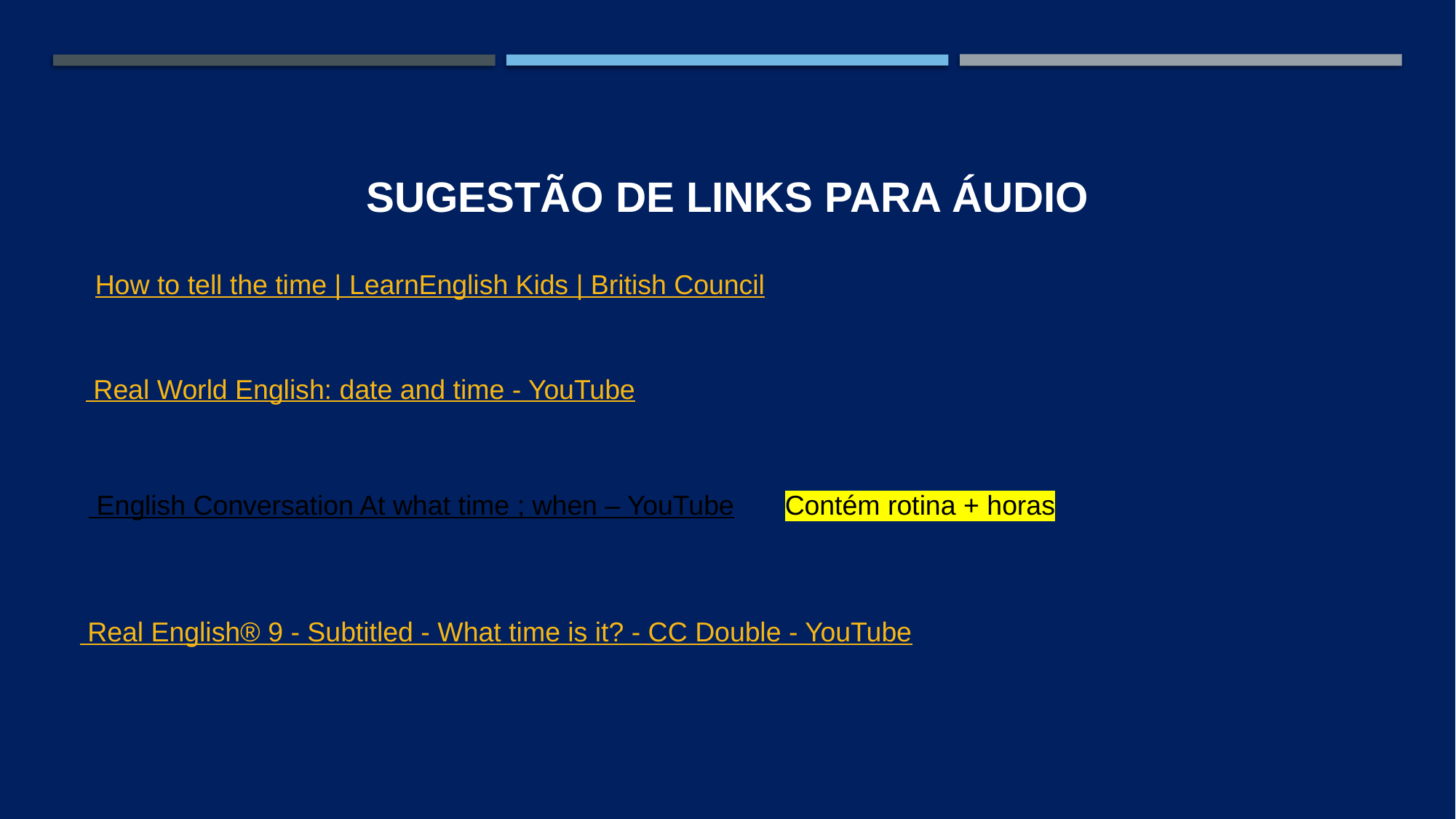

# Sugestão de links para áudio
How to tell the time | LearnEnglish Kids | British Council
 Real World English: date and time - YouTube
 English Conversation At what time ; when – YouTube
Contém rotina + horas
 Real English® 9 - Subtitled - What time is it? - CC Double - YouTube